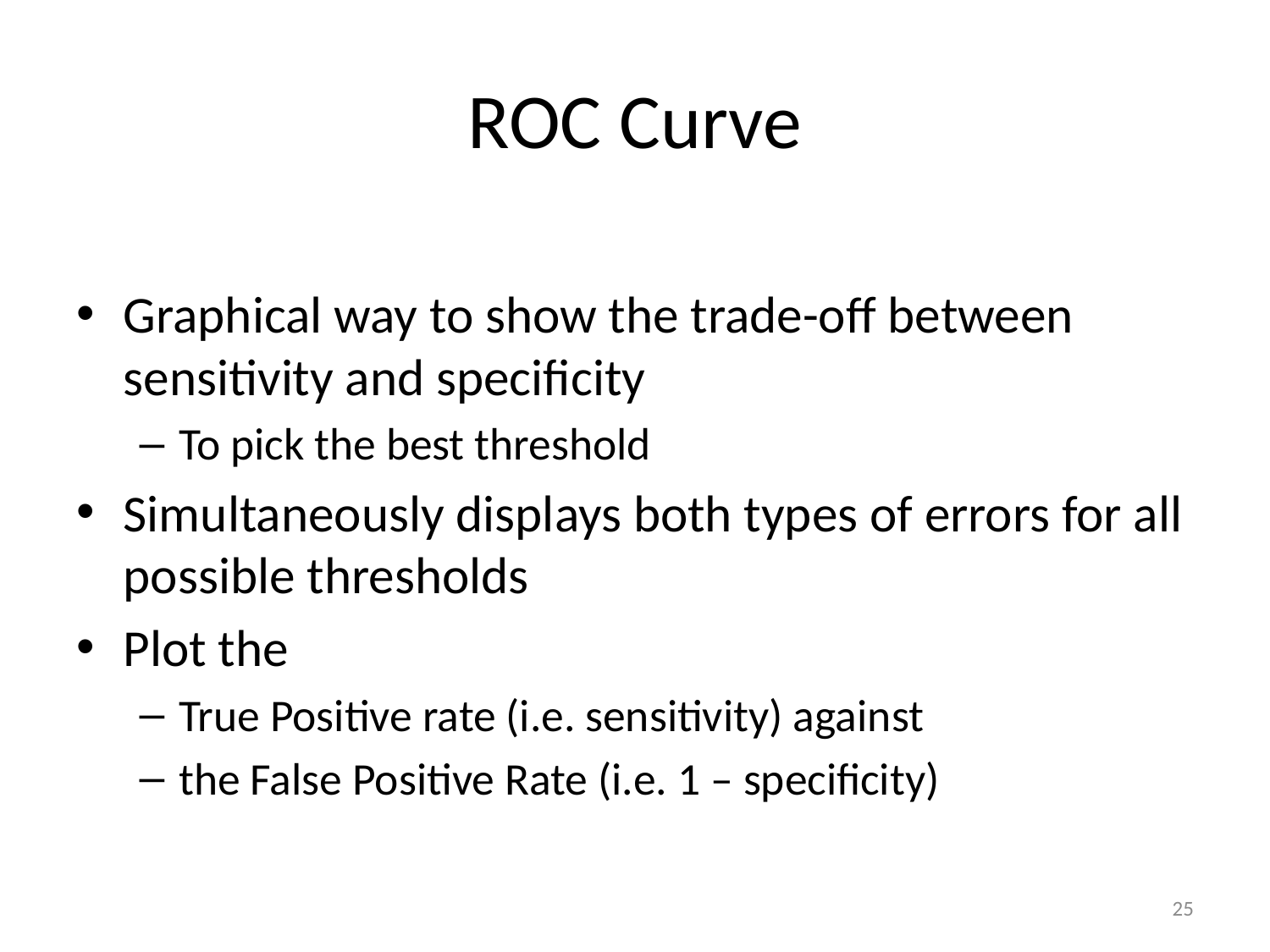

# ROC Curve
Graphical way to show the trade-off between sensitivity and specificity
To pick the best threshold
Simultaneously displays both types of errors for all possible thresholds
Plot the
True Positive rate (i.e. sensitivity) against
the False Positive Rate (i.e. 1 – specificity)
25